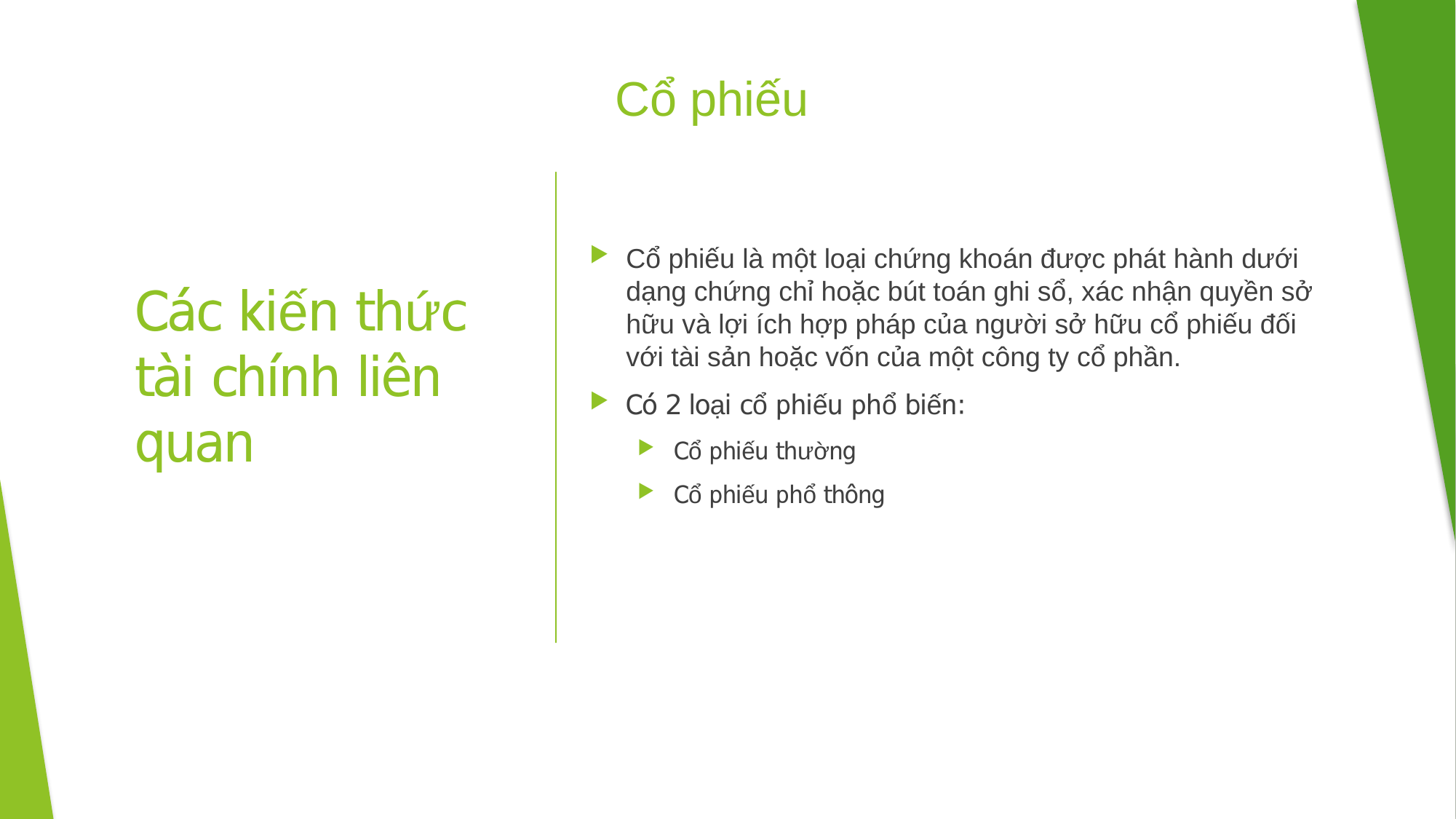

Cổ phiếu
# Các kiến thức tài chính liên quan
Cổ phiếu là một loại chứng khoán được phát hành dưới dạng chứng chỉ hoặc bút toán ghi sổ, xác nhận quyền sở hữu và lợi ích hợp pháp của người sở hữu cổ phiếu đối với tài sản hoặc vốn của một công ty cổ phần.
Có 2 loại cổ phiếu phổ biến:
Cổ phiếu thường
Cổ phiếu phổ thông